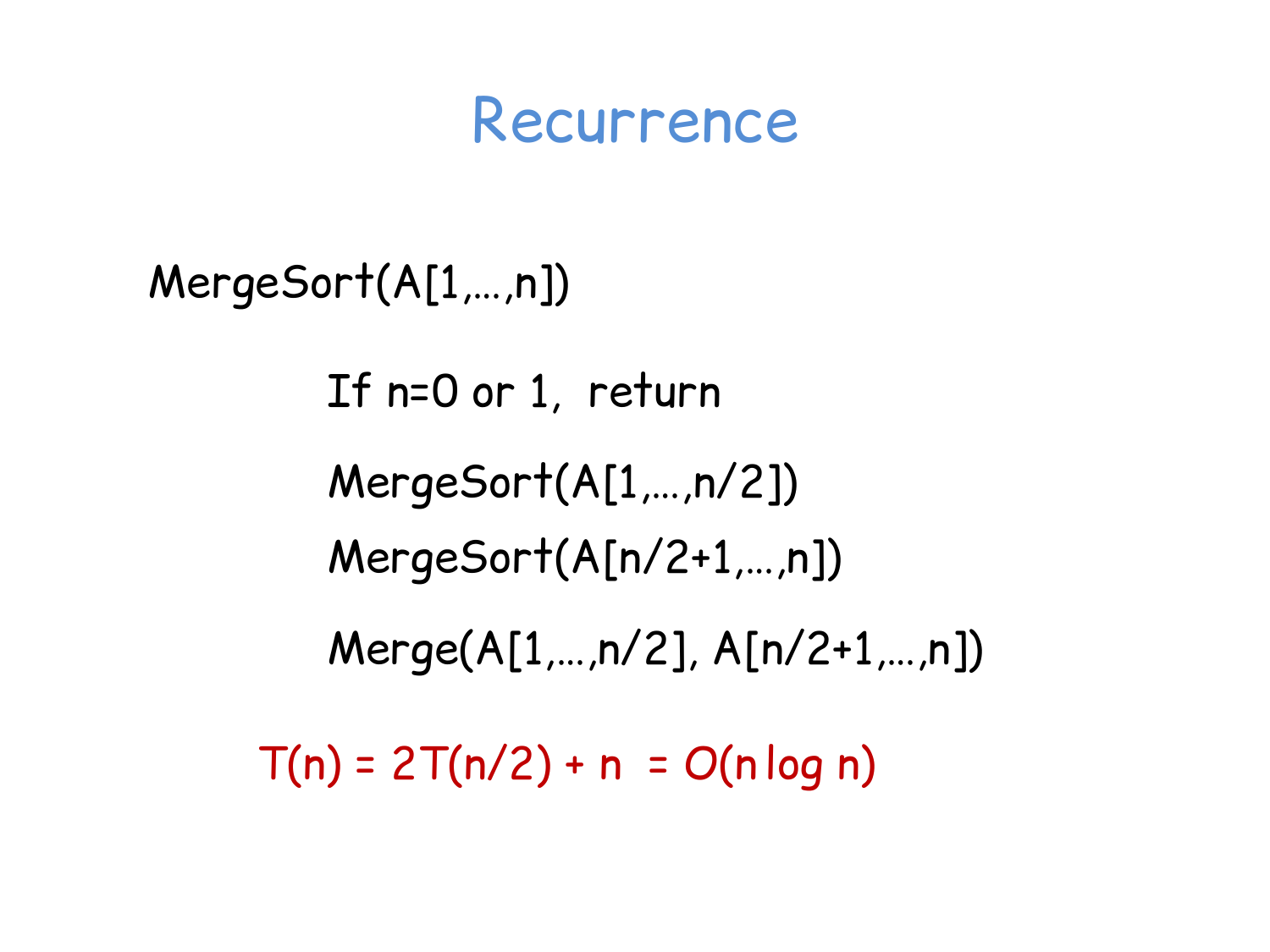

# Recurrence
MergeSort(A[1,…,n])

If n=0 or 1,  return
MergeSort(A[1,…,n/2])
MergeSort(A[n/2+1,…,n])
Merge(A[1,…,n/2], A[n/2+1,…,n])
T(n) = 2T(n/2) + n
= O(n log n)